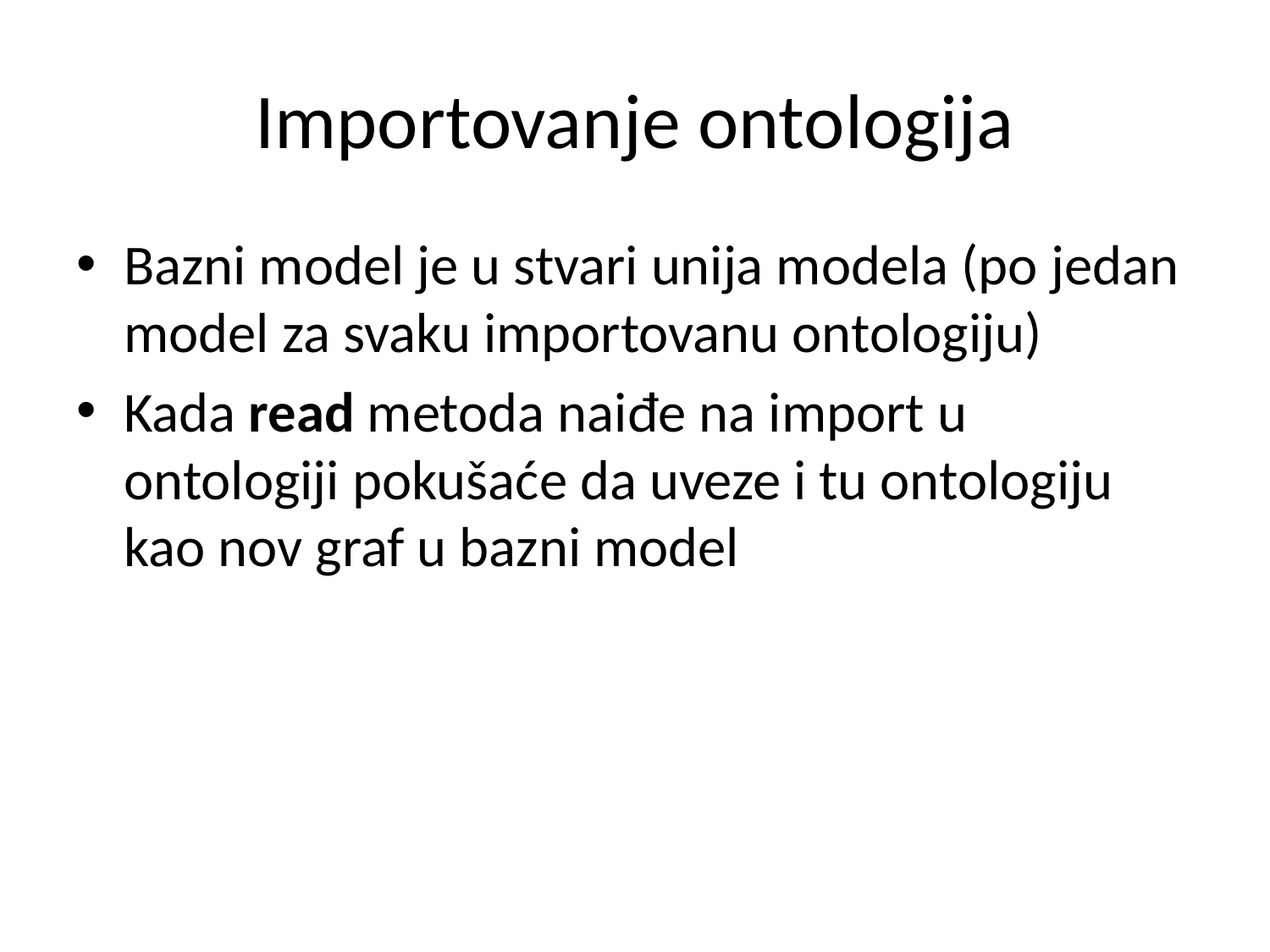

# Importovanje ontologija
Bazni model je u stvari unija modela (po jedan model za svaku importovanu ontologiju)
Kada read metoda naiđe na import u ontologiji pokušaće da uveze i tu ontologiju kao nov graf u bazni model